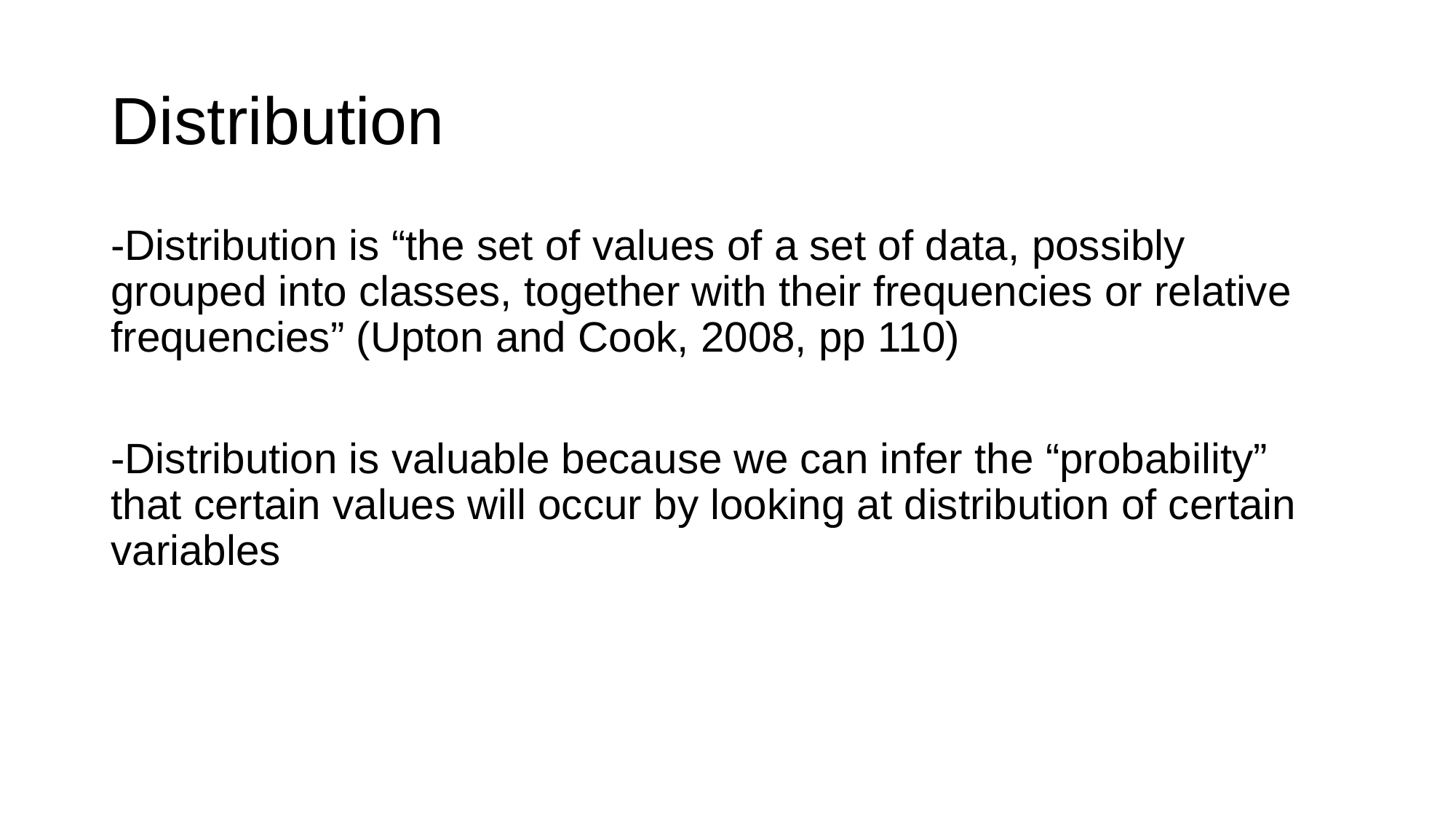

# Distribution
-Distribution is “the set of values of a set of data, possibly grouped into classes, together with their frequencies or relative frequencies” (Upton and Cook, 2008, pp 110)

-Distribution is valuable because we can infer the “probability” that certain values will occur by looking at distribution of certain variables